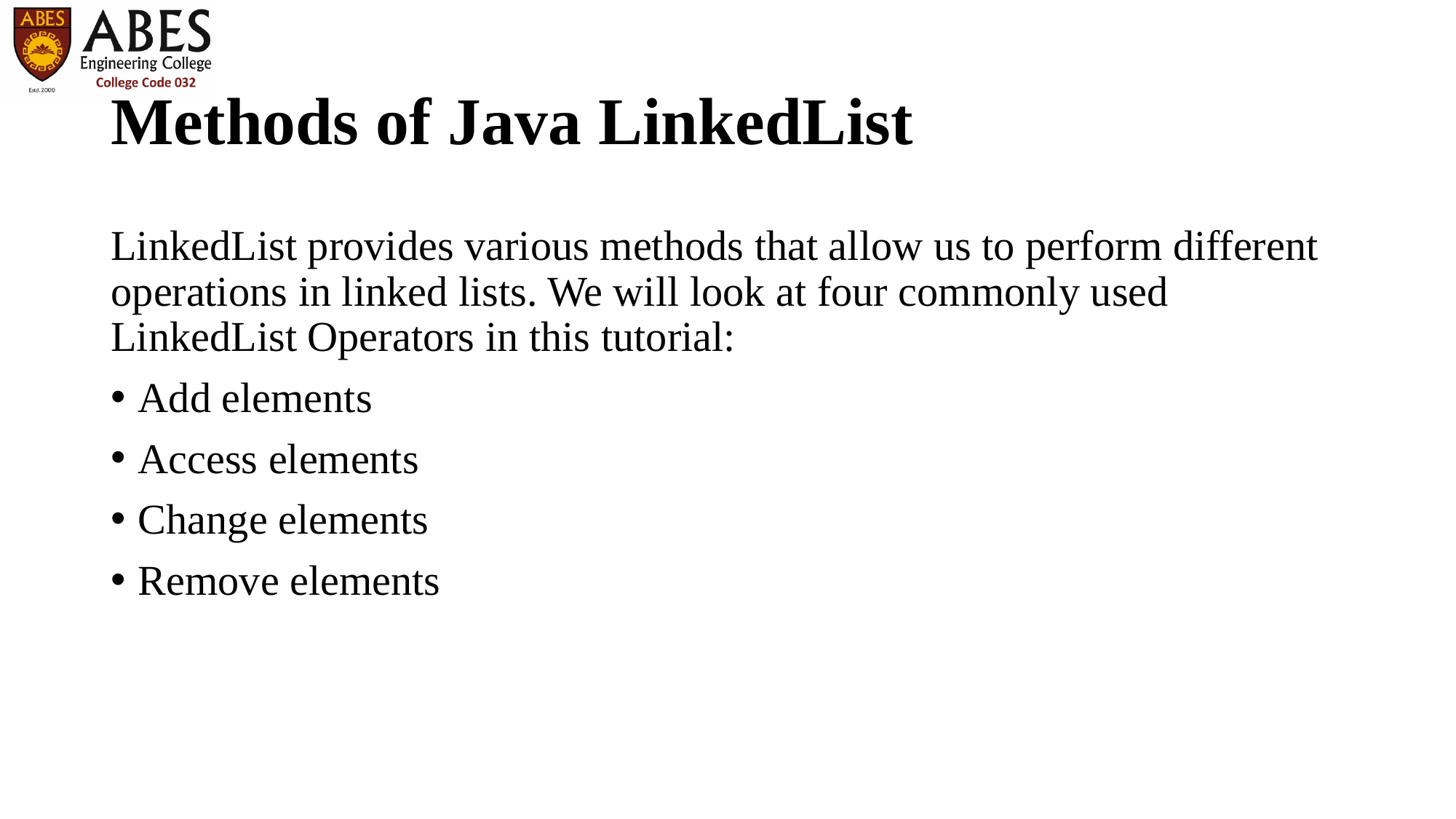

# Methods of Java LinkedList
LinkedList provides various methods that allow us to perform different operations in linked lists. We will look at four commonly used LinkedList Operators in this tutorial:
Add elements
Access elements
Change elements
Remove elements